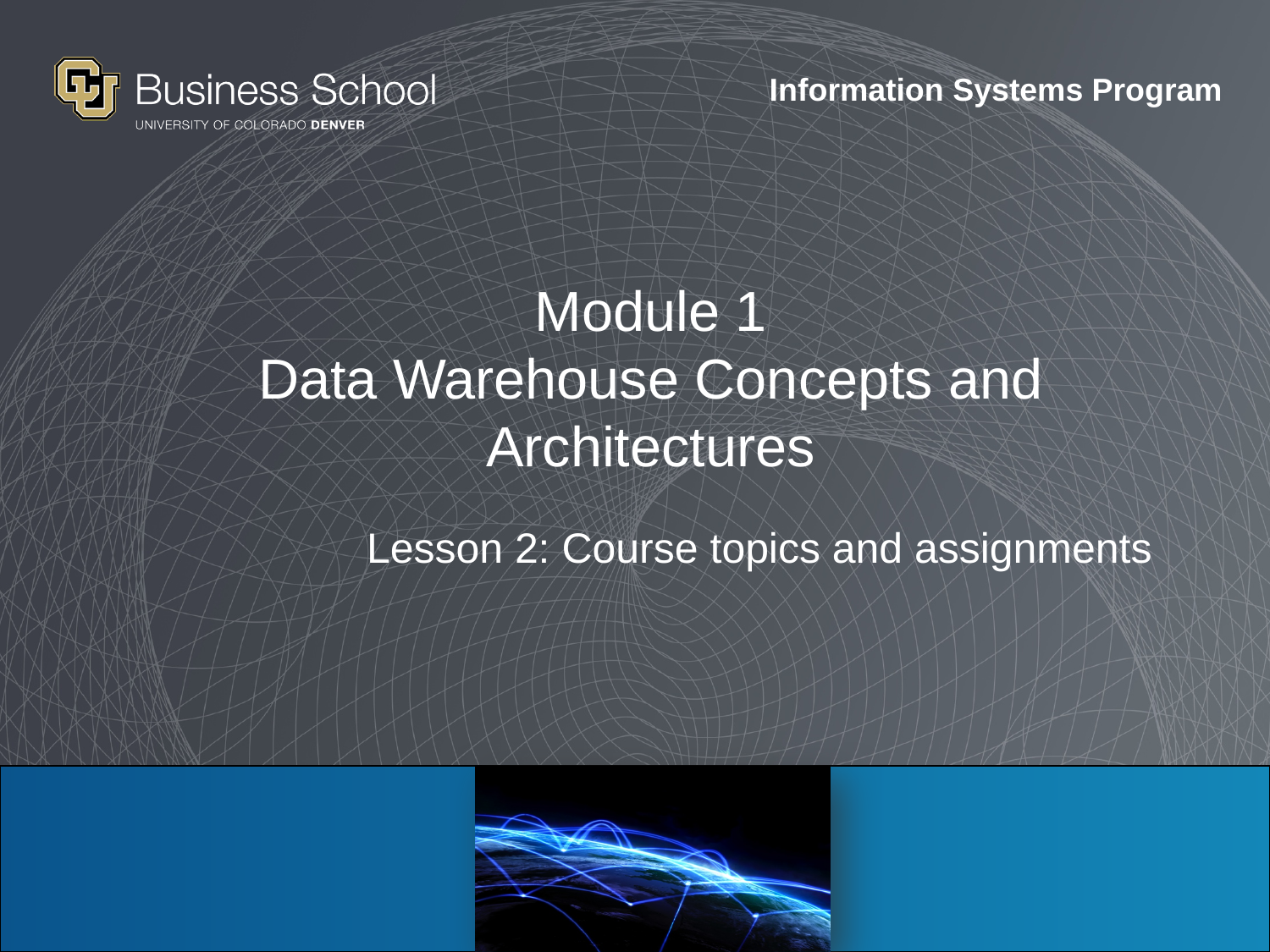

# Module 1 Data Warehouse Concepts and Architectures
Lesson 2: Course topics and assignments